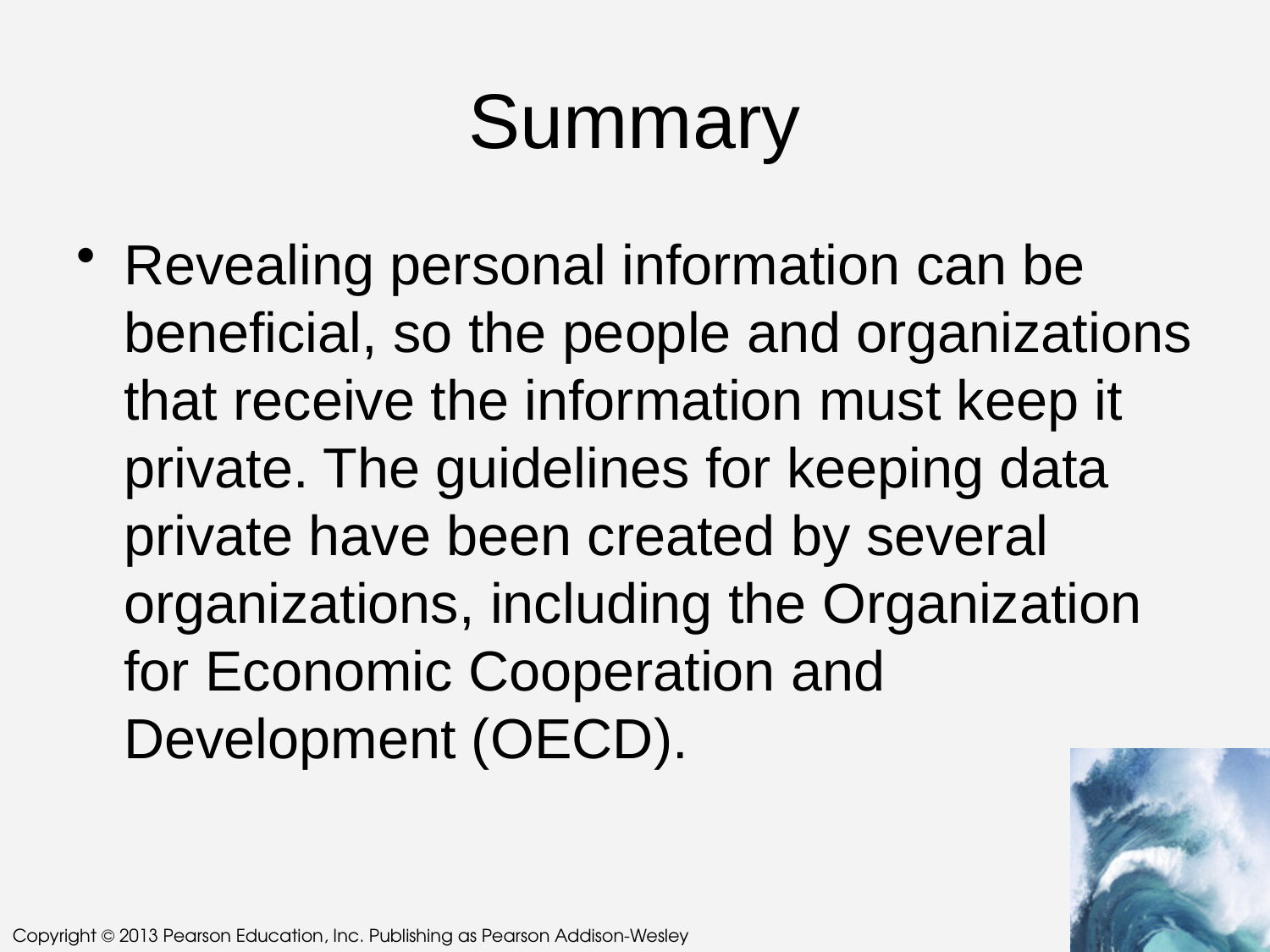

# Summary
Revealing personal information can be beneficial, so the people and organizations that receive the information must keep it private. The guidelines for keeping data private have been created by several organizations, including the Organization for Economic Cooperation and Development (OECD).